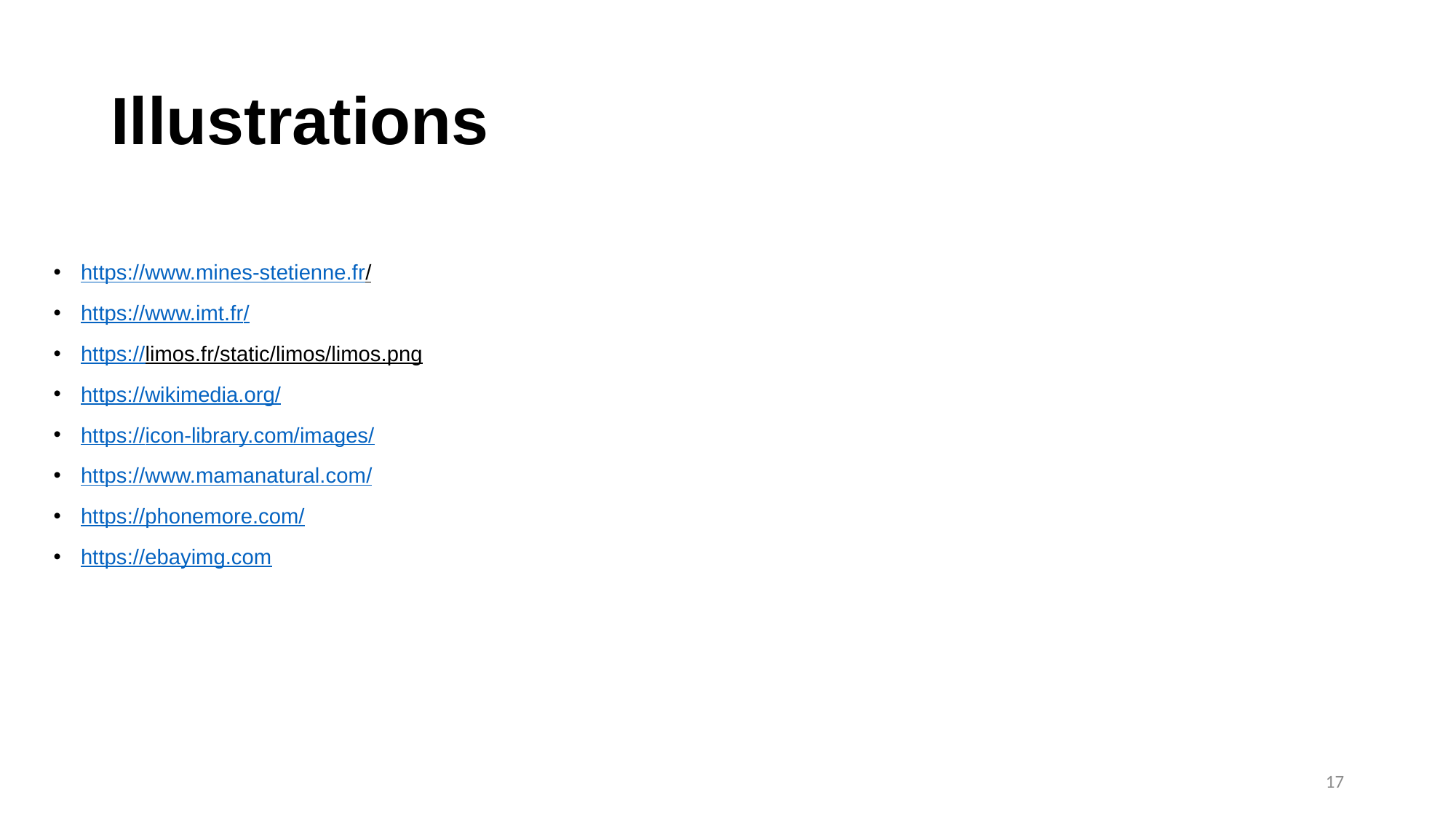

# Illustrations
https://www.mines-stetienne.fr/
https://www.imt.fr/
https://limos.fr/static/limos/limos.png
https://wikimedia.org/
https://icon-library.com/images/
https://www.mamanatural.com/
https://phonemore.com/
https://ebayimg.com
17